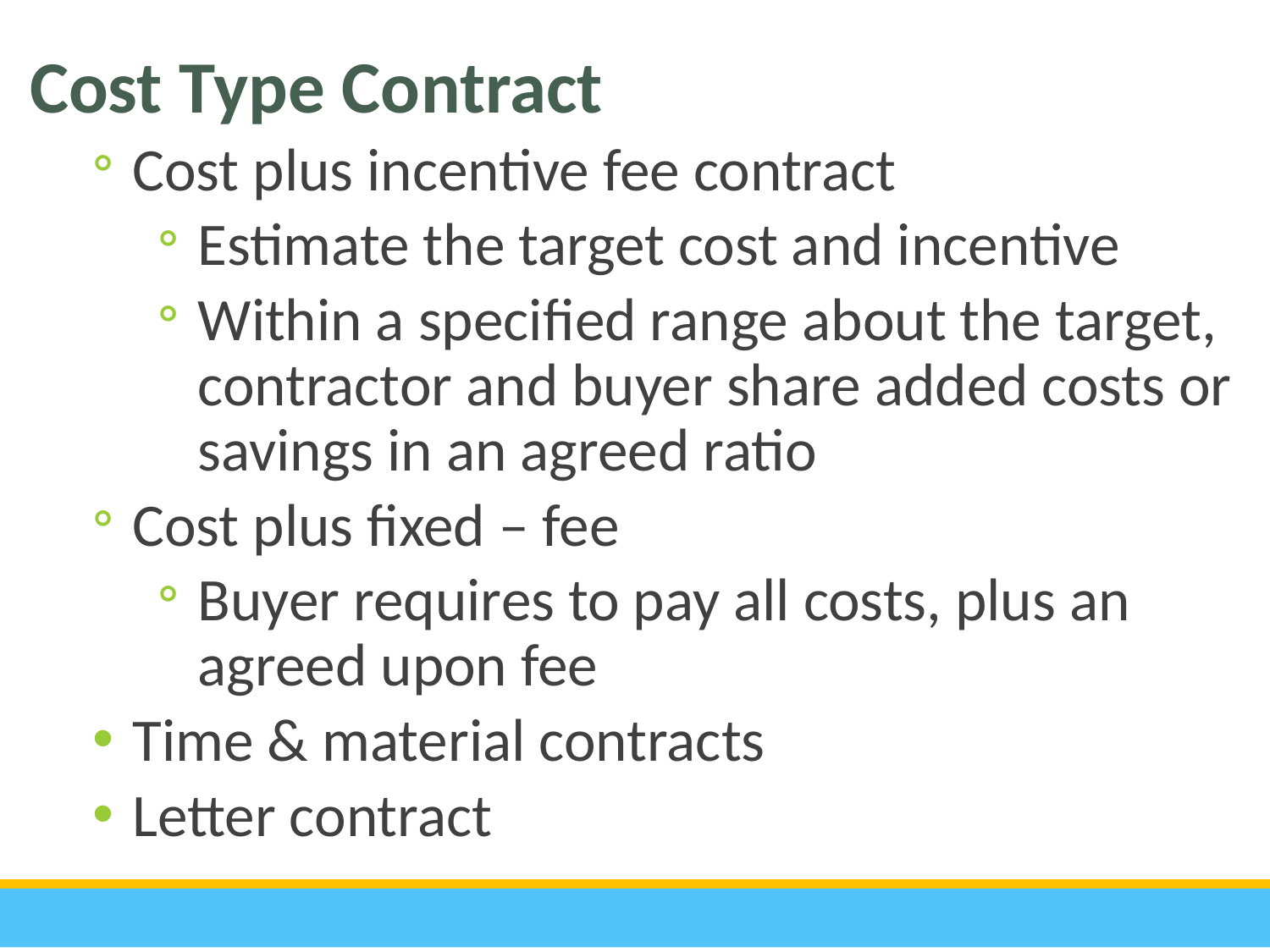

Cost Type Contract
Cost plus incentive fee contract
Estimate the target cost and incentive
Within a specified range about the target, contractor and buyer share added costs or savings in an agreed ratio
Cost plus fixed – fee
Buyer requires to pay all costs, plus an agreed upon fee
Time & material contracts
Letter contract